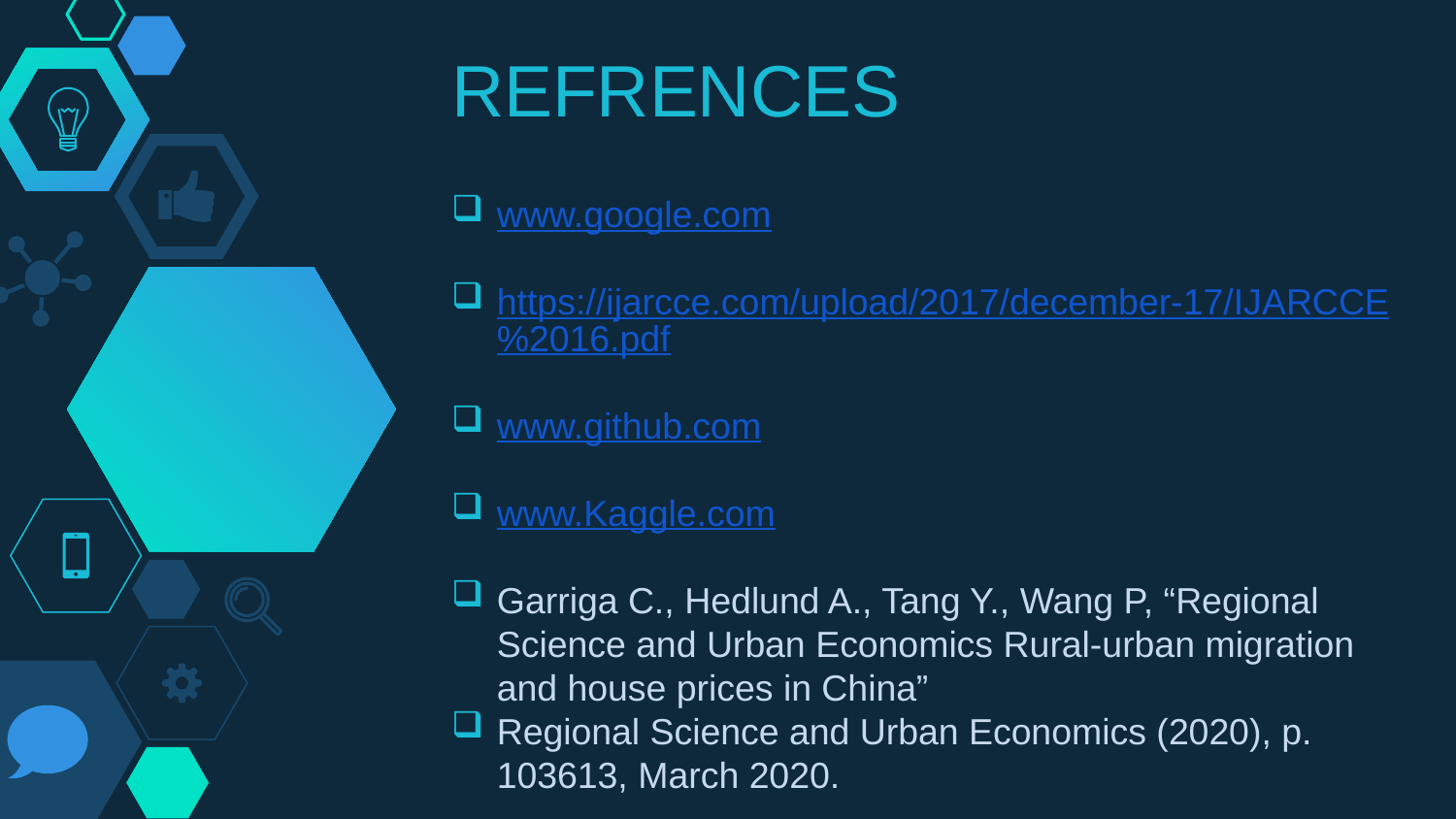

# REFRENCES
www.google.com

https://ijarcce.com/upload/2017/december-17/IJARCCE%2016.pdf

www.github.com

www.Kaggle.com

Garriga C., Hedlund A., Tang Y., Wang P, “Regional Science and Urban Economics Rural-urban migration and house prices in China”
Regional Science and Urban Economics (2020), p. 103613, March 2020.